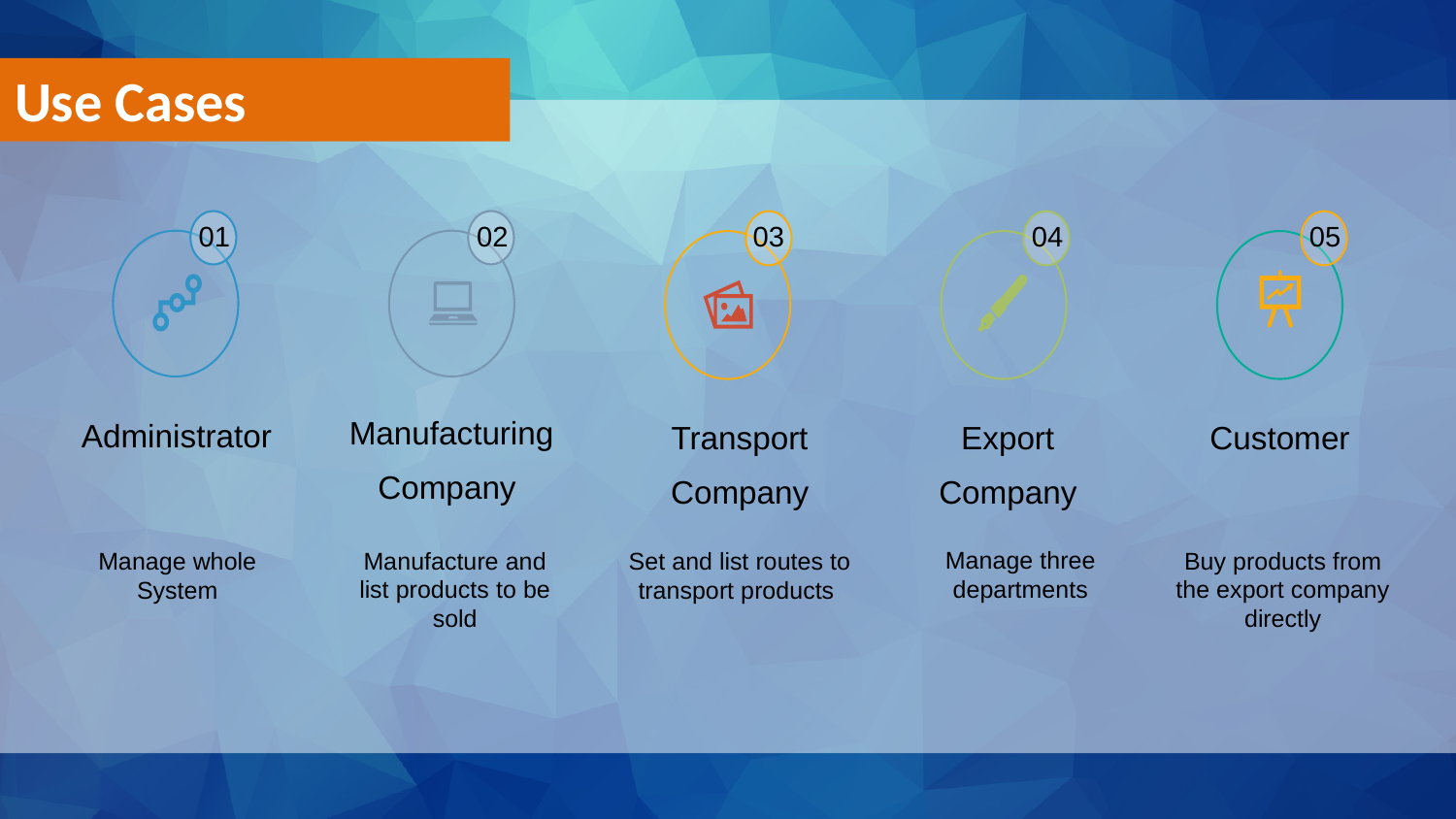

Use Cases

01

Administrator
Manage whole System
02

Manufacturing
Company
Manufacture and list products to be sold
05

Customer
Buy products from the export company directly
03

Transport
Company
Set and list routes to transport products
04

Export
Company
Manage three departments